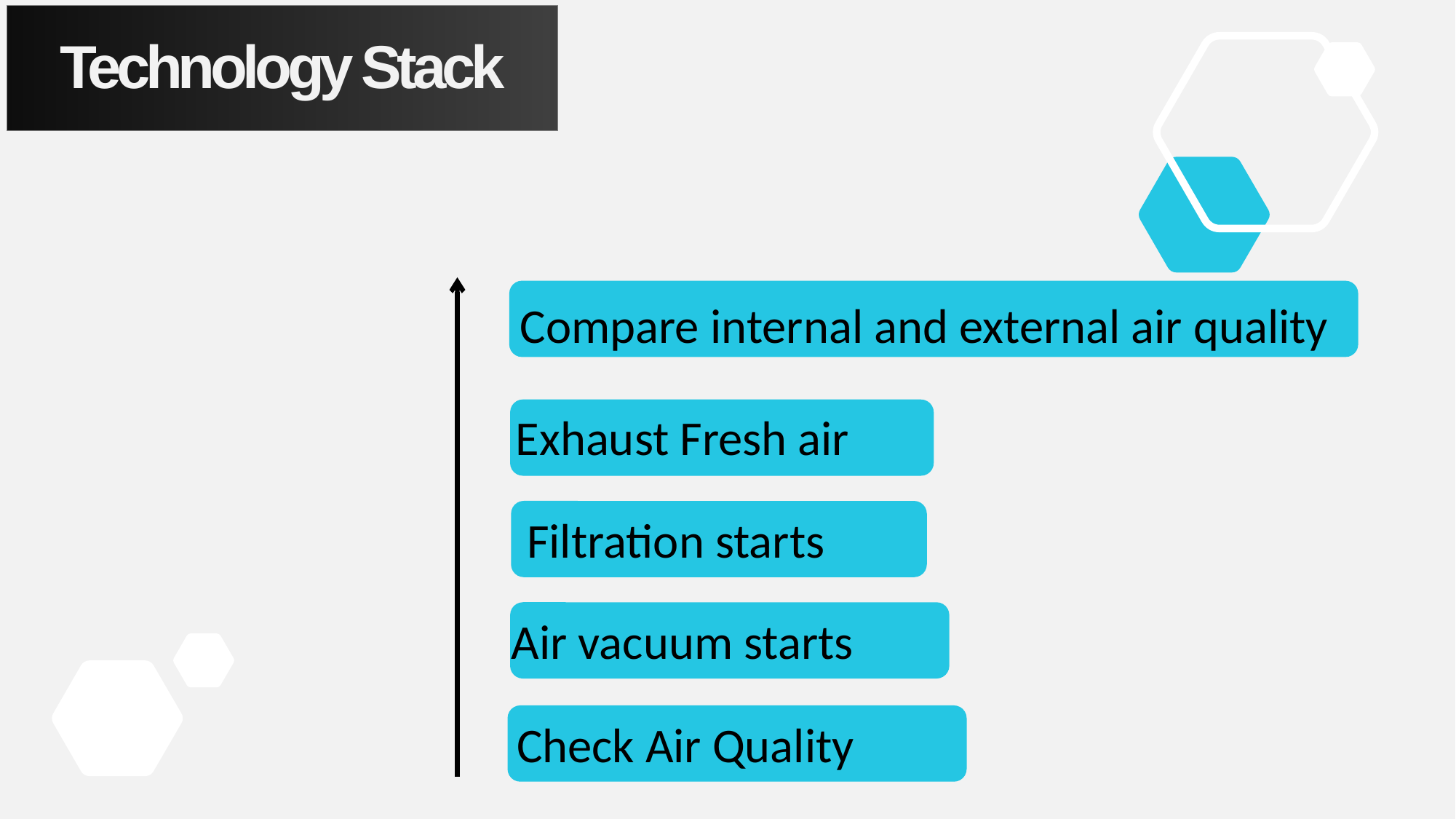

# Technology Stack

Compare internal and external air quality
Check Air Quy

Exhaust Fresh air

Filtration starts

Air vacuum starts

Check Air Quality